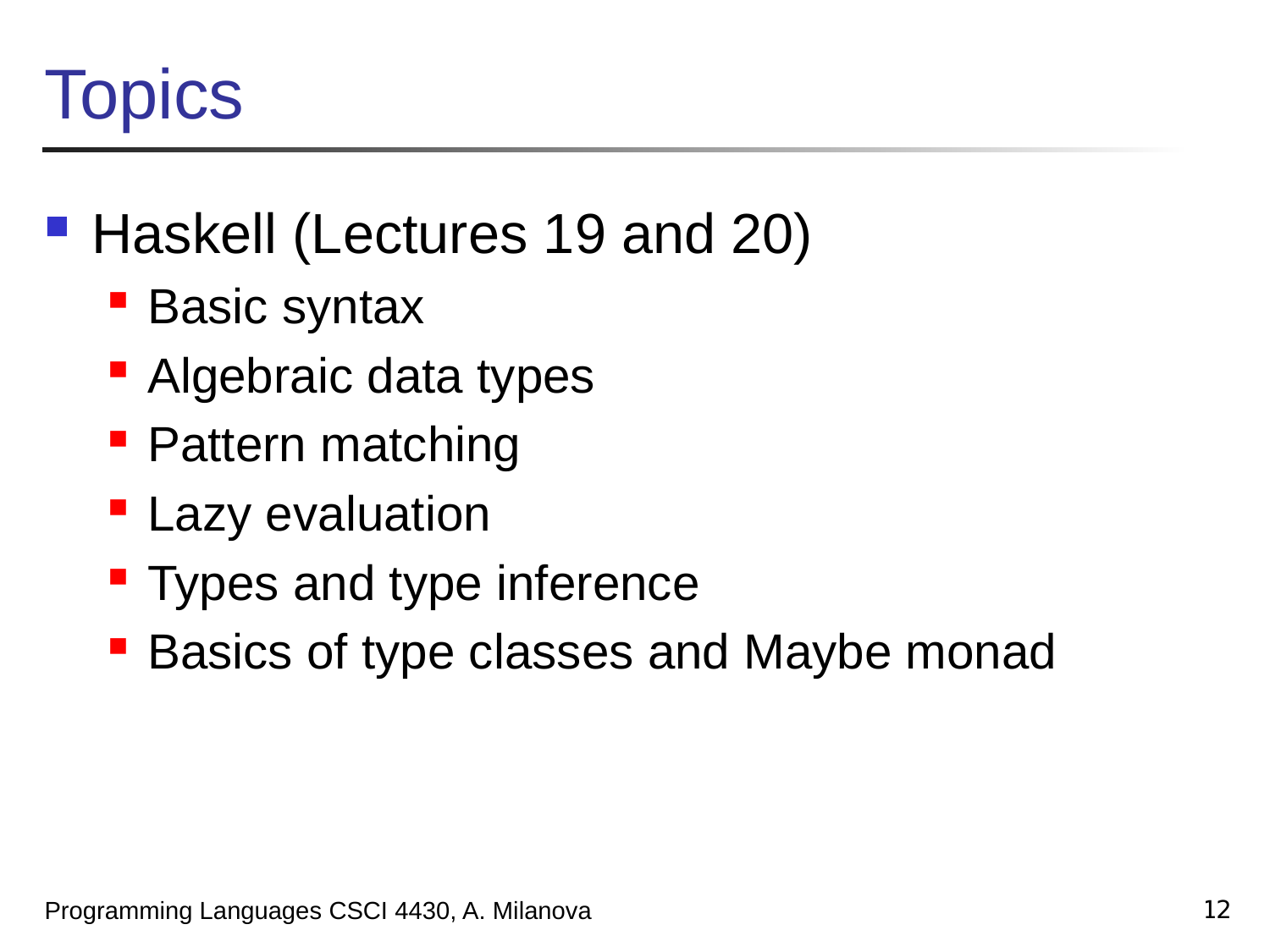

# Topics
Haskell (Lectures 19 and 20)
Basic syntax
Algebraic data types
Pattern matching
Lazy evaluation
Types and type inference
Basics of type classes and Maybe monad

12
Programming Languages CSCI 4430, A. Milanova